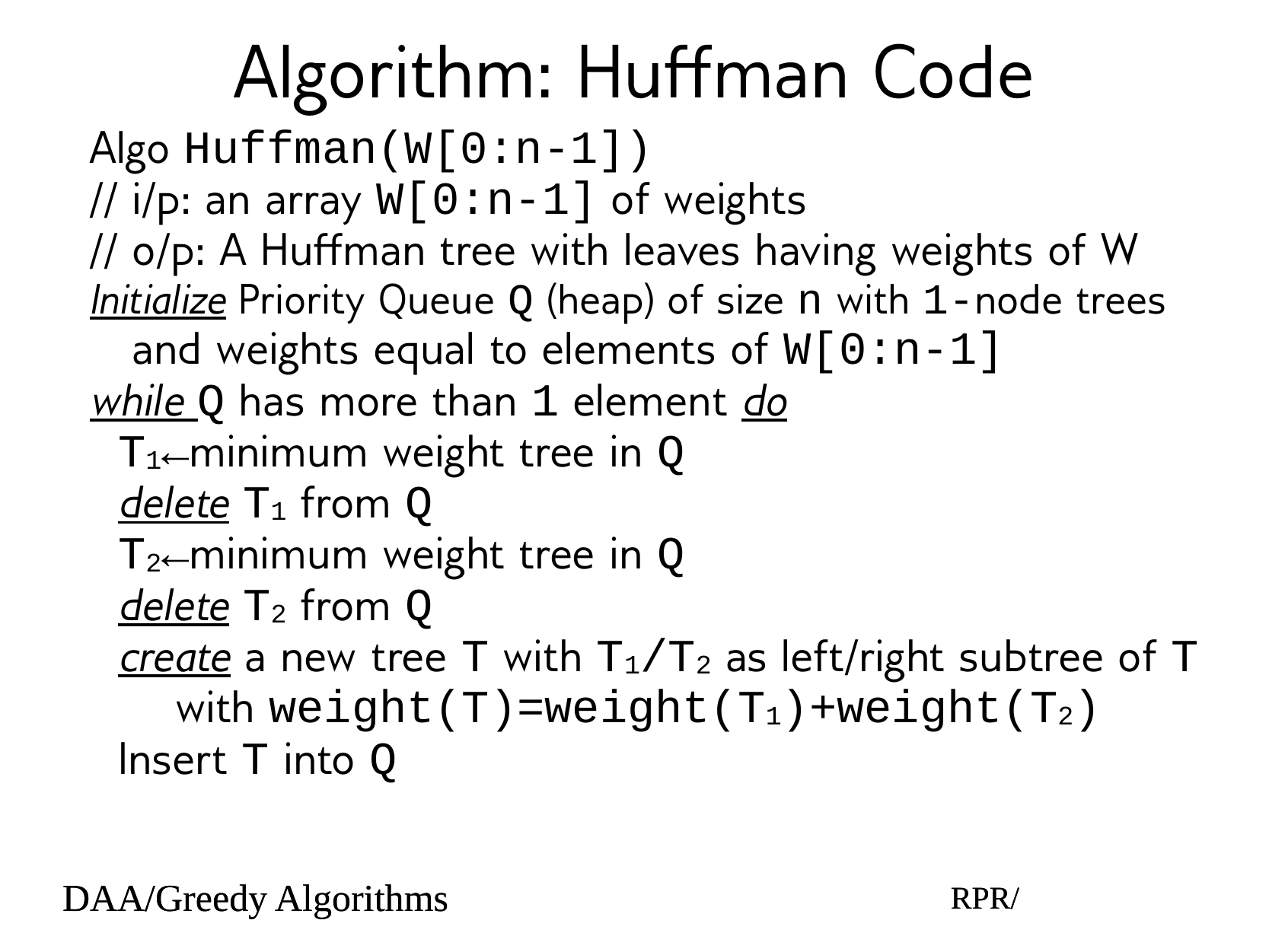

# Algorithm: Huffman Code
Algo Huffman(W[0:n-1])
// i/p: an array W[0:n-1] of weights
// o/p: A Huffman tree with leaves having weights of W
Initialize Priority Queue Q (heap) of size n with 1-node trees
 and weights equal to elements of W[0:n-1]
while Q has more than 1 element do
T1←minimum weight tree in Q
delete T1 from Q
T2←minimum weight tree in Q
delete T2 from Q
create a new tree T with T1/T2 as left/right subtree of T
with weight(T)=weight(T1)+weight(T2)
Insert T into Q
DAA/Greedy Algorithms
RPR/
19